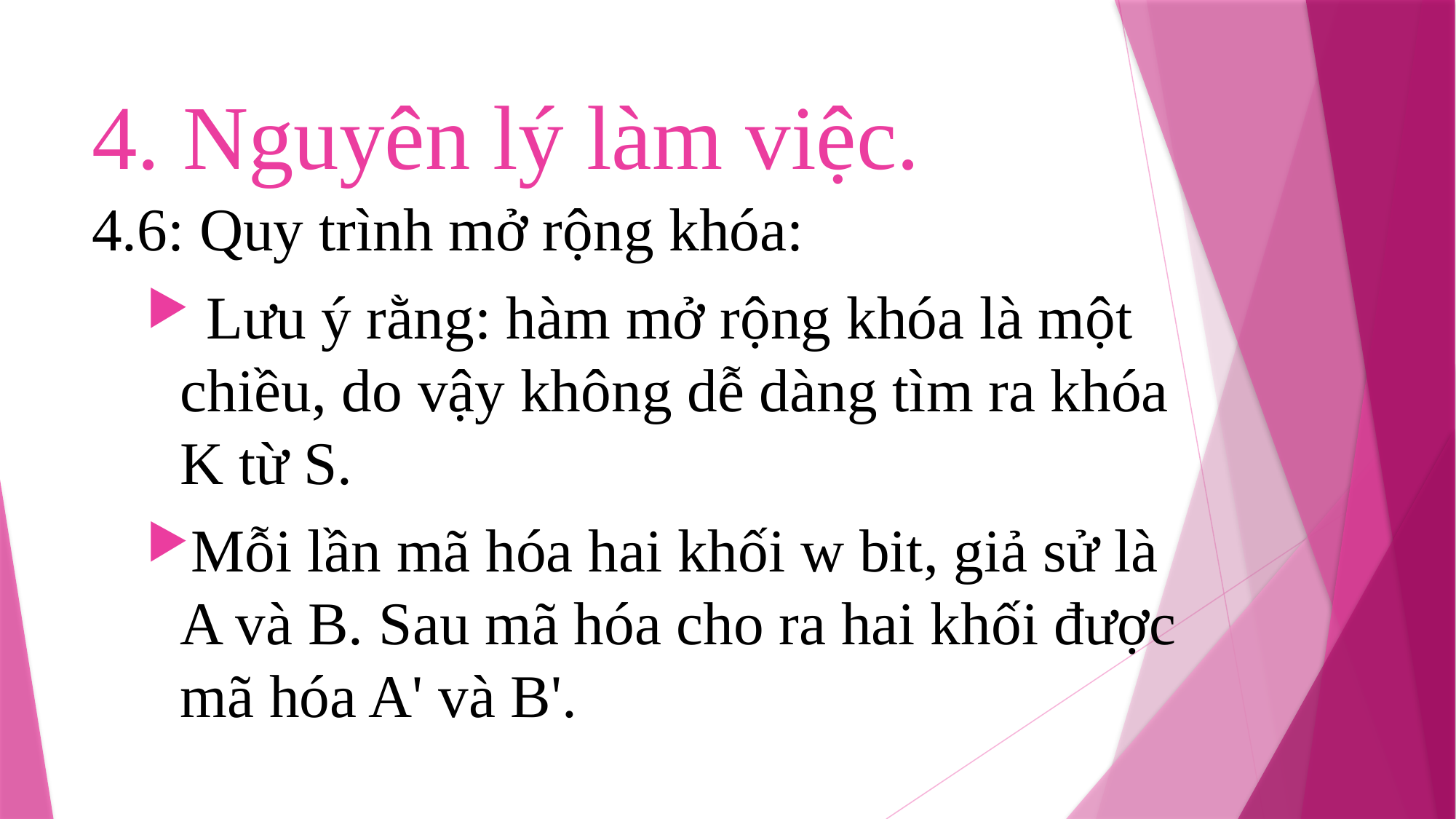

# 4. Nguyên lý làm việc.
4.6: Quy trình mở rộng khóa:
 Lưu ý rằng: hàm mở rộng khóa là một chiều, do vậy không dễ dàng tìm ra khóa K từ S.
Mỗi lần mã hóa hai khối w bit, giả sử là A và B. Sau mã hóa cho ra hai khối được mã hóa A' và B'.